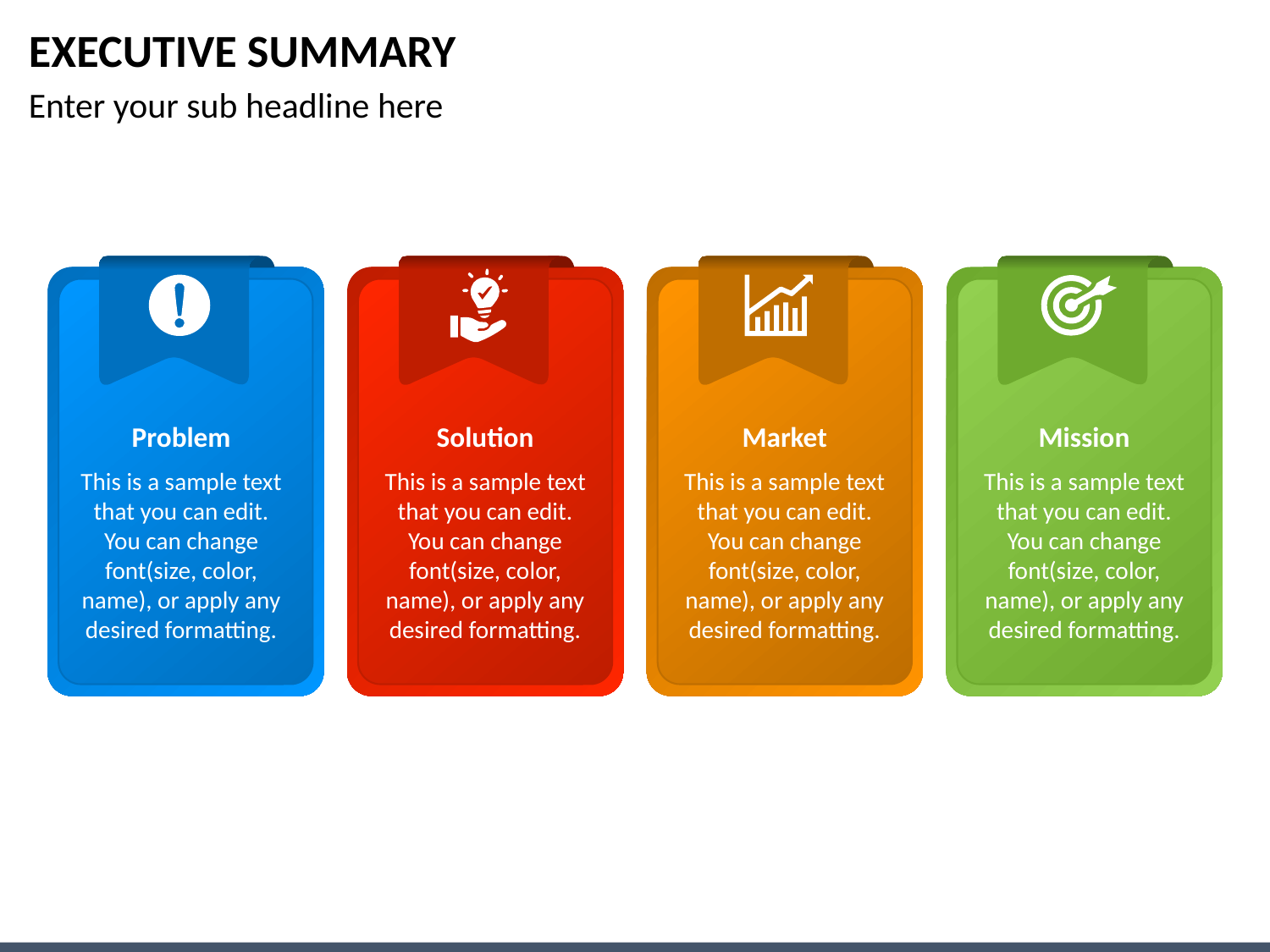

# EXECUTIVE SUMMARY
Enter your sub headline here

Problem
Solution
Market
Mission
This is a sample text that you can edit. You can change font(size, color, name), or apply any desired formatting.
This is a sample text that you can edit. You can change font(size, color, name), or apply any desired formatting.
This is a sample text that you can edit. You can change font(size, color, name), or apply any desired formatting.
This is a sample text that you can edit. You can change font(size, color, name), or apply any desired formatting.